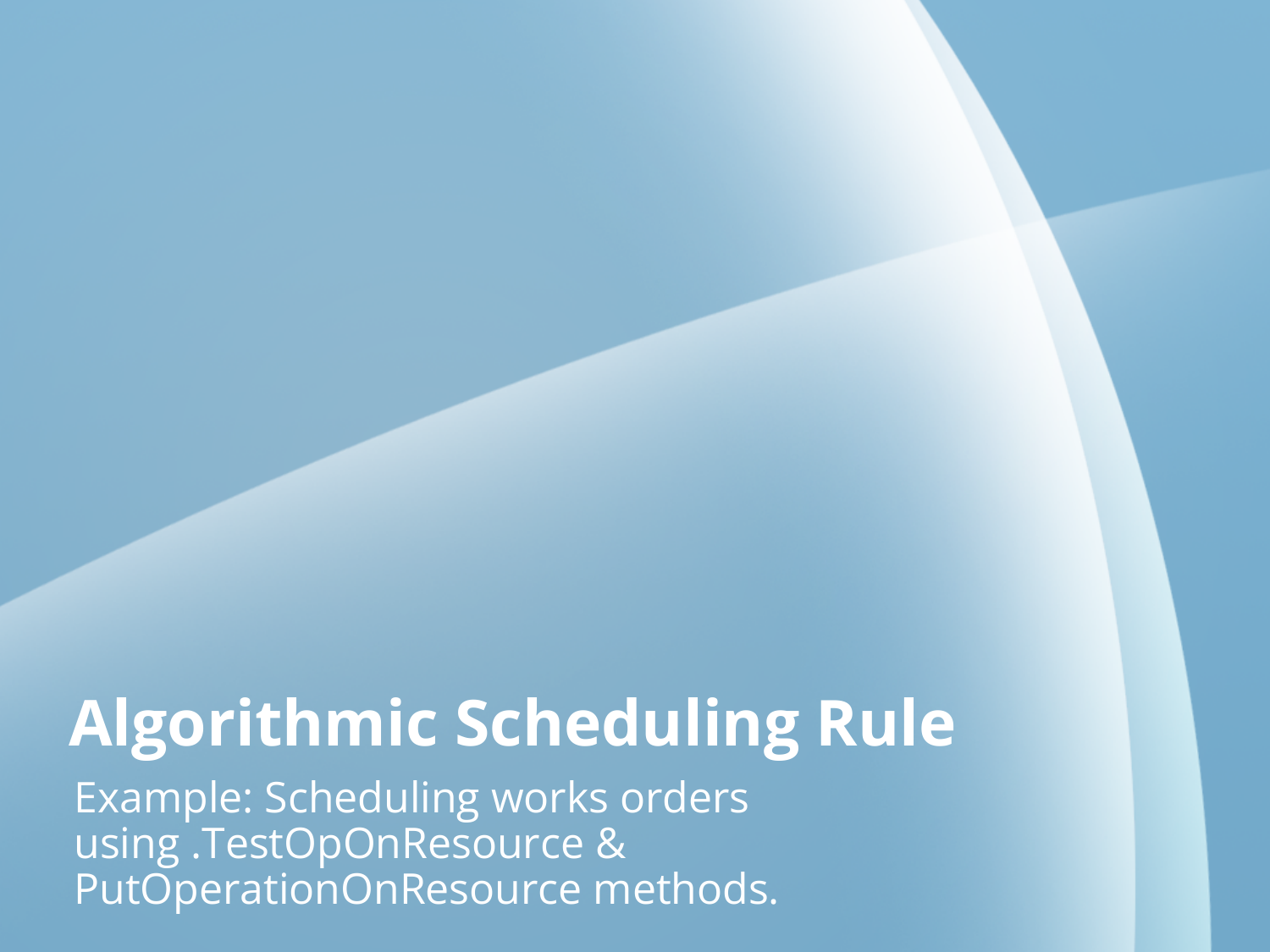

# Algorithmic Scheduling Rule
Example: Scheduling works orders using .TestOpOnResource & PutOperationOnResource methods.